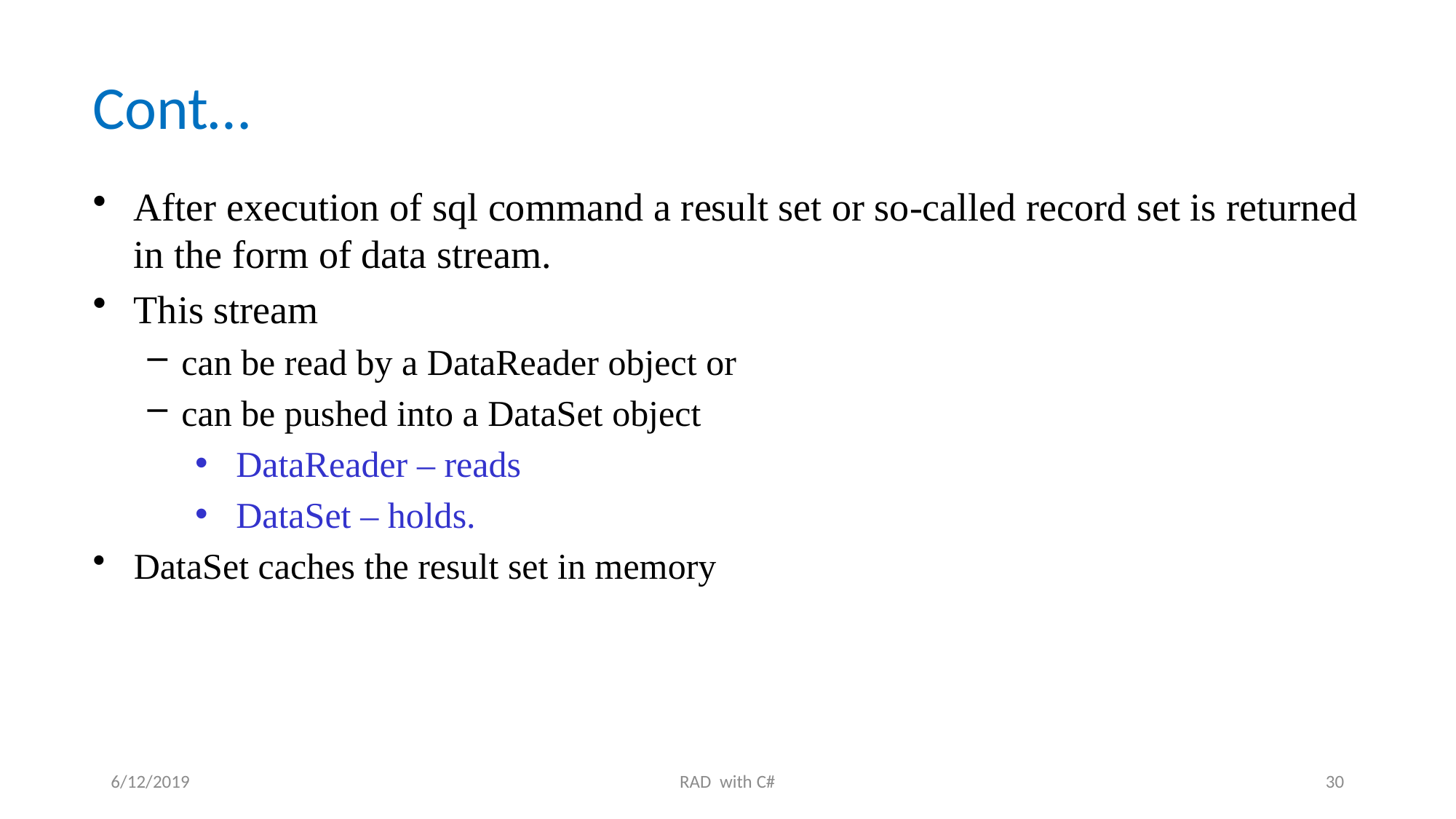

Cont…
After execution of sql command a result set or so-called record set is returned in the form of data stream.
This stream
can be read by a DataReader object or
can be pushed into a DataSet object
DataReader – reads
DataSet – holds.
DataSet caches the result set in memory

6/12/2019
RAD  with C#
30